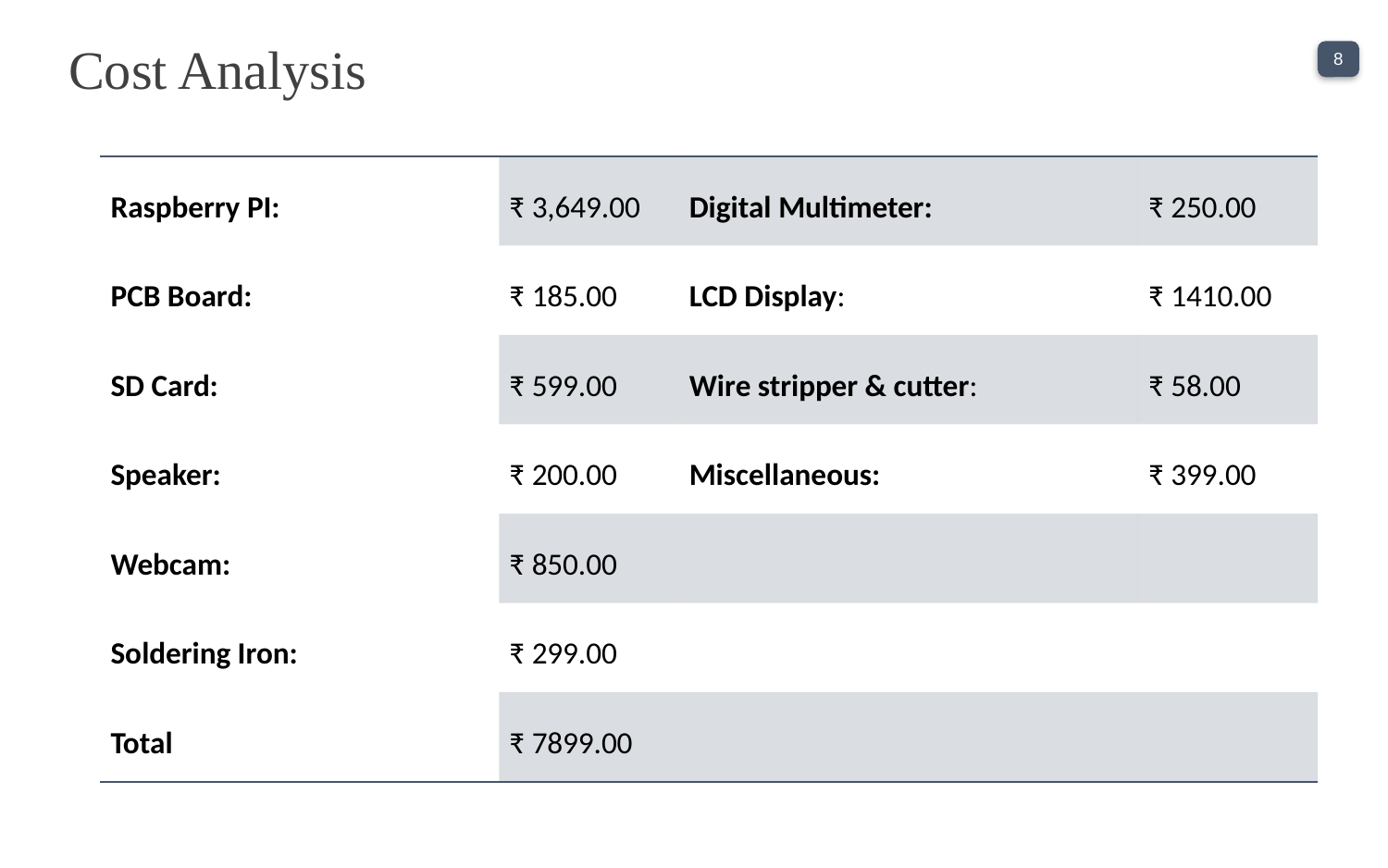

Cost Analysis
| Raspberry PI: | ₹ 3,649.00 | Digital Multimeter: | ₹ 250.00 |
| --- | --- | --- | --- |
| PCB Board: | ₹ 185.00 | LCD Display: | ₹ 1410.00 |
| SD Card: | ₹ 599.00 | Wire stripper & cutter: | ₹ 58.00 |
| Speaker: | ₹ 200.00 | Miscellaneous: | ₹ 399.00 |
| Webcam: | ₹ 850.00 |  |  |
| Soldering Iron: | ₹ 299.00 |  |  |
| Total | ₹ 7899.00 |  |  |